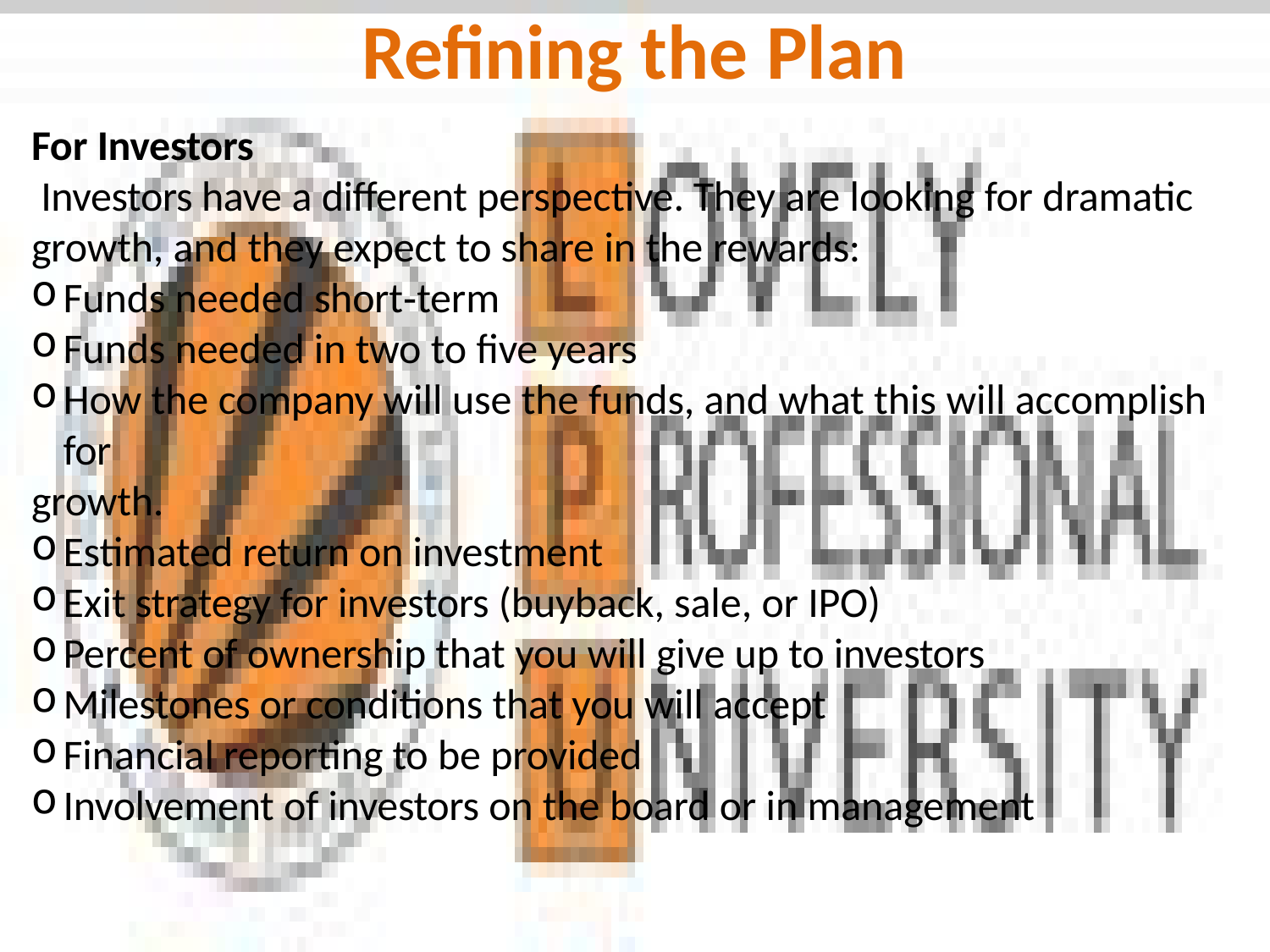

# Refining the Plan
For Investors
Investors have a different perspective. They are looking for dramatic  growth, and they expect to share in the rewards:
Funds needed short‐term
Funds needed in two to five years
How the company will use the funds, and what this will accomplish for
growth.
Estimated return on investment
Exit strategy for investors (buyback, sale, or IPO)
Percent of ownership that you will give up to investors
Milestones or conditions that you will accept
Financial reporting to be provided
Involvement of investors on the board or in management